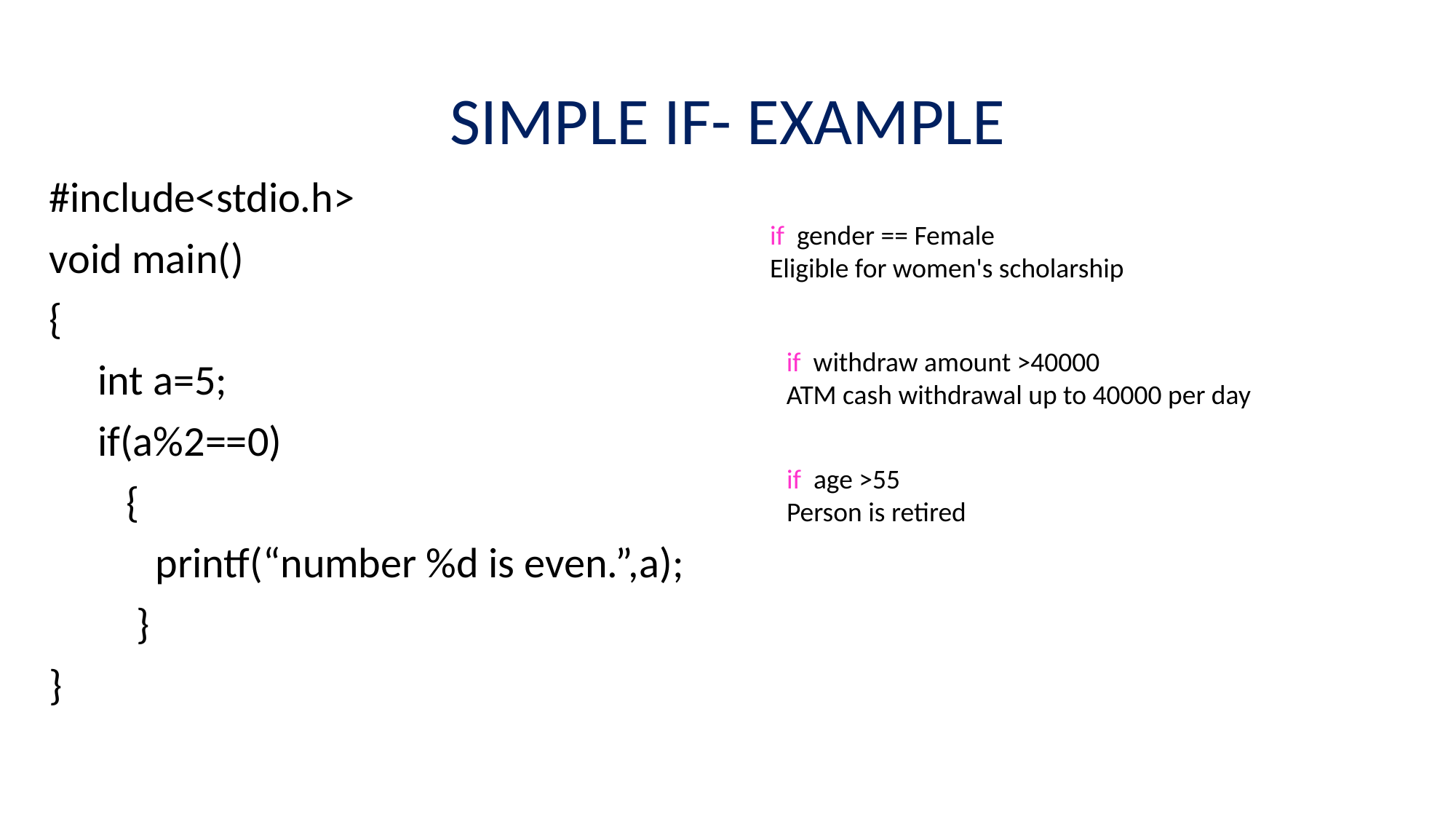

# SIMPLE IF- EXAMPLE
#include<stdio.h>
void main()
{
     int a=5;
     if(a%2==0)
        {
           printf(“number %d is even.”,a);
         }
}
if  gender == Female
Eligible for women's scholarship
if  withdraw amount >40000
ATM cash withdrawal up to 40000 per day

if  age >55
Person is retired